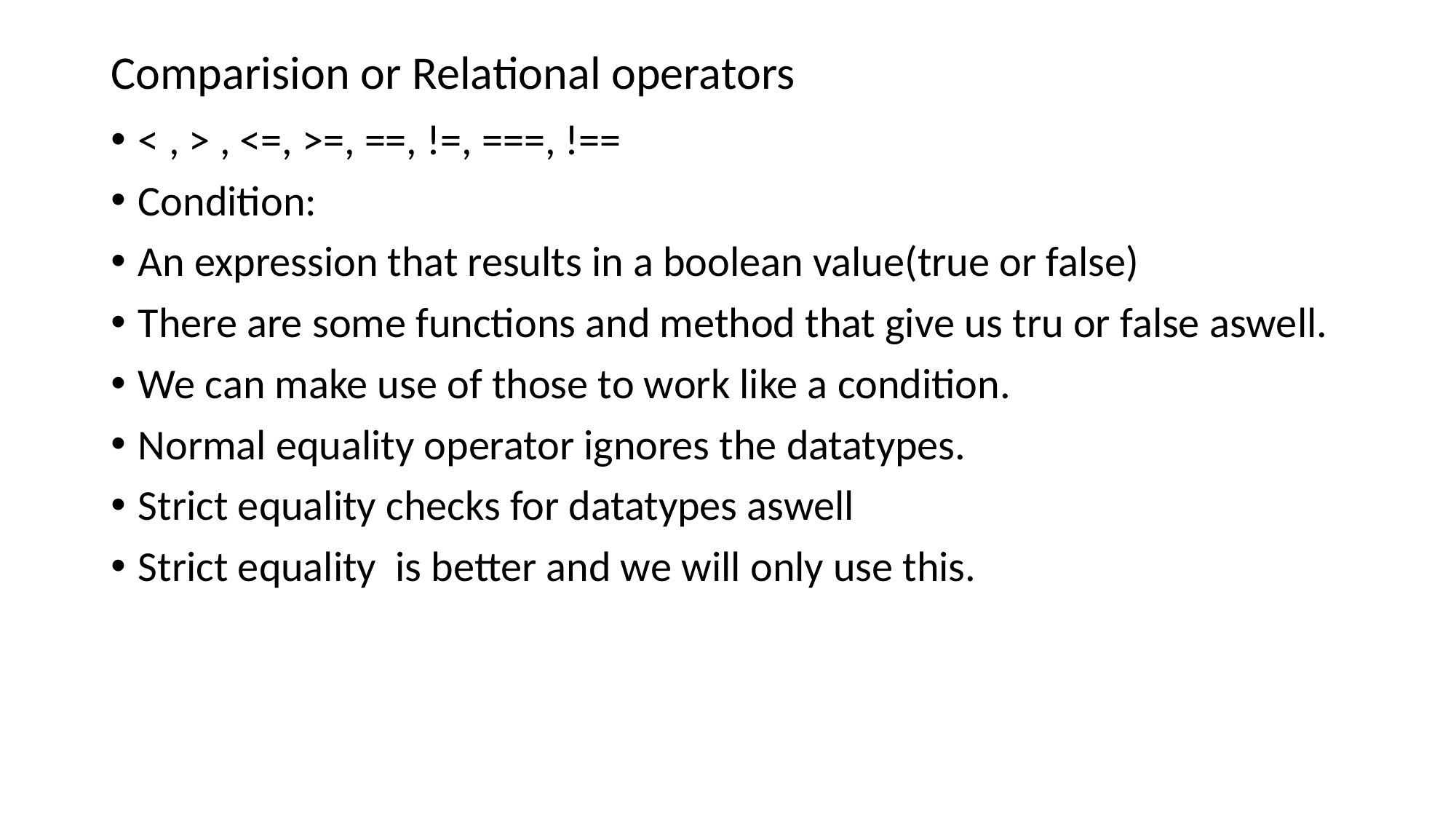

# Comparision or Relational operators
< , > , <=, >=, ==, !=, ===, !==
Condition:
An expression that results in a boolean value(true or false)
There are some functions and method that give us tru or false aswell.
We can make use of those to work like a condition.
Normal equality operator ignores the datatypes.
Strict equality checks for datatypes aswell
Strict equality  is better and we will only use this.